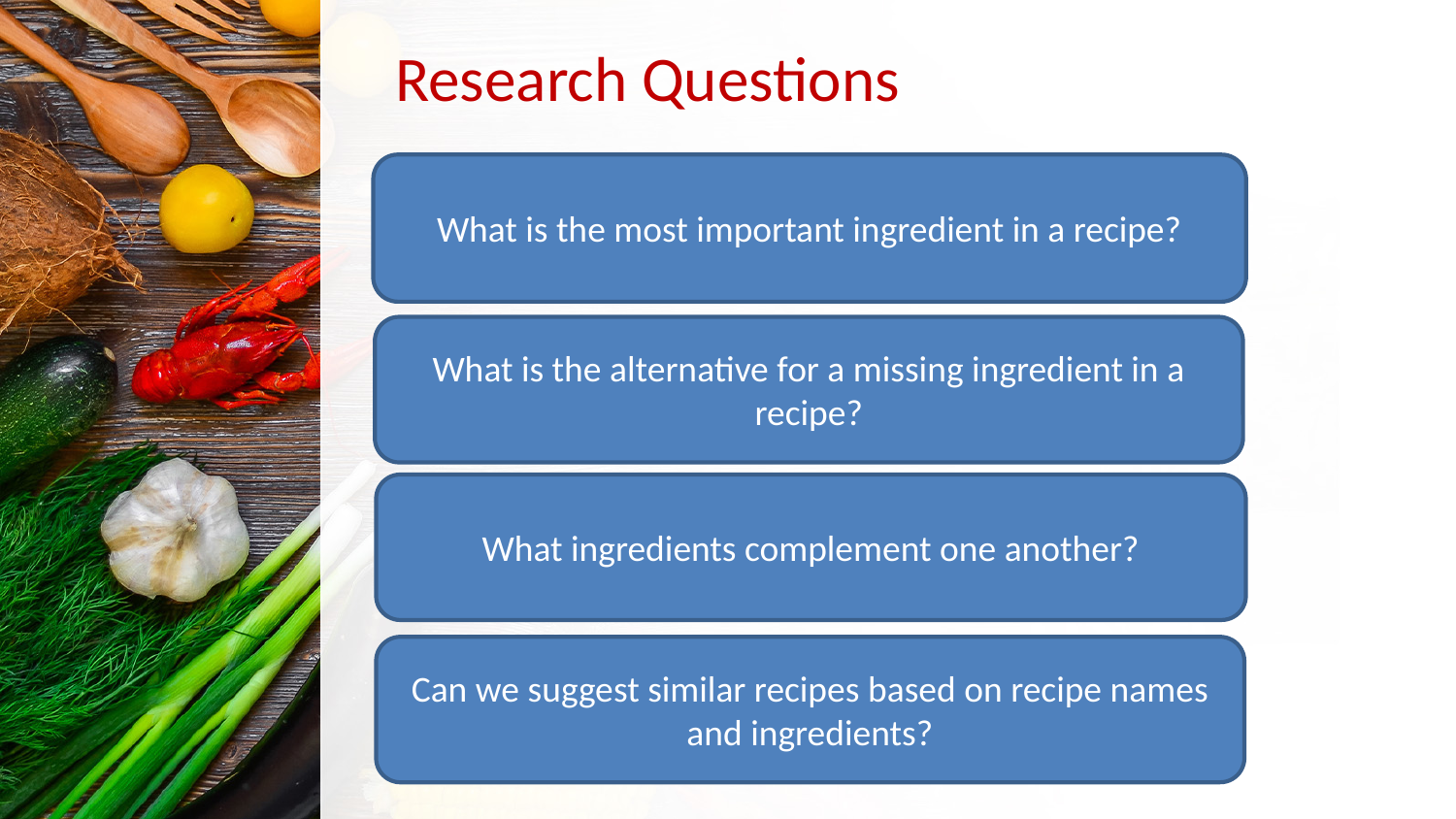

Research Questions
What is the most important ingredient in a recipe?

What is the alternative for a missing ingredient in a recipe?
What ingredients complement one another?
Can we suggest similar recipes based on recipe names and ingredients?